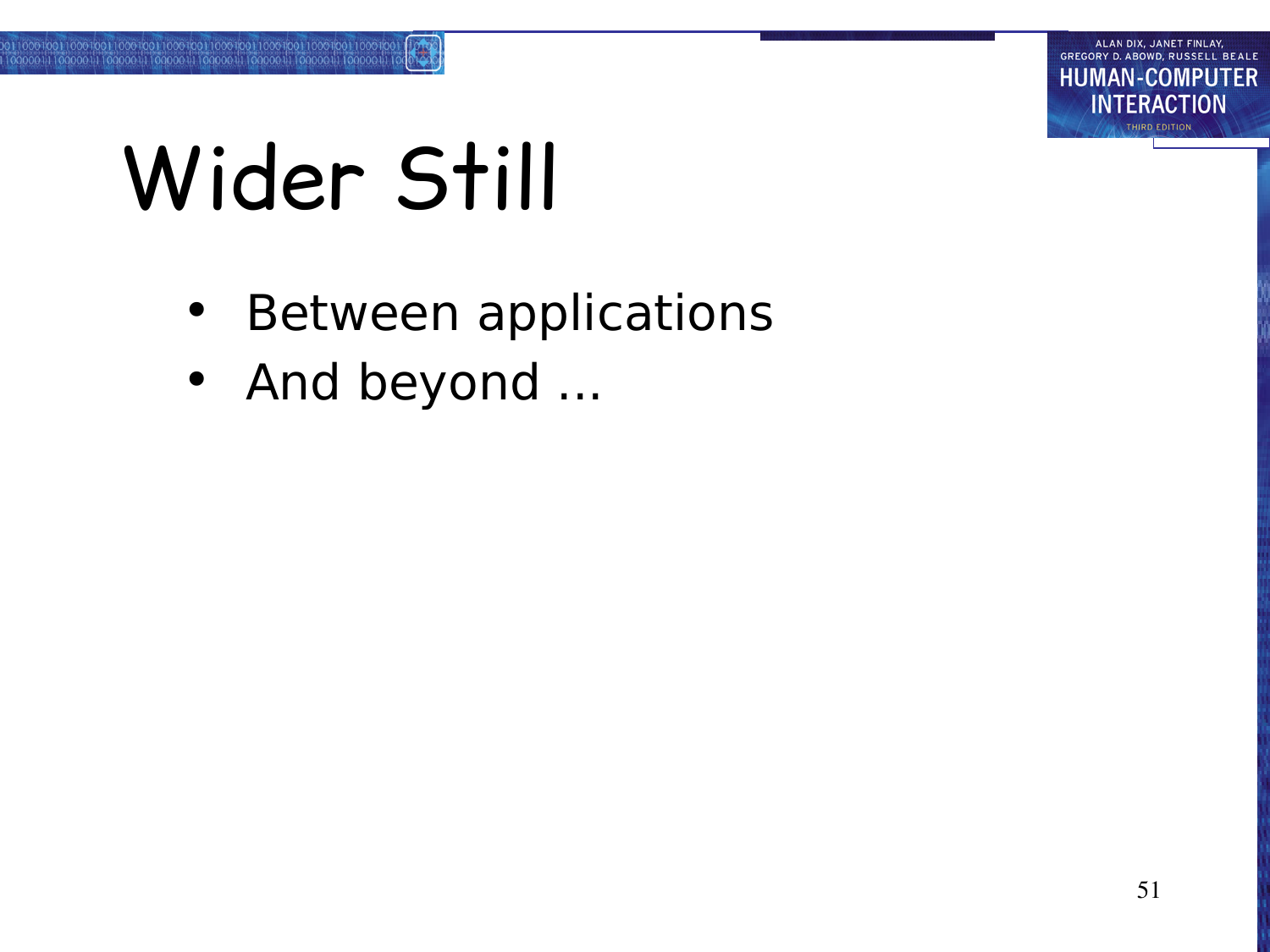

# Wider Still
Between applications
And beyond ...
51